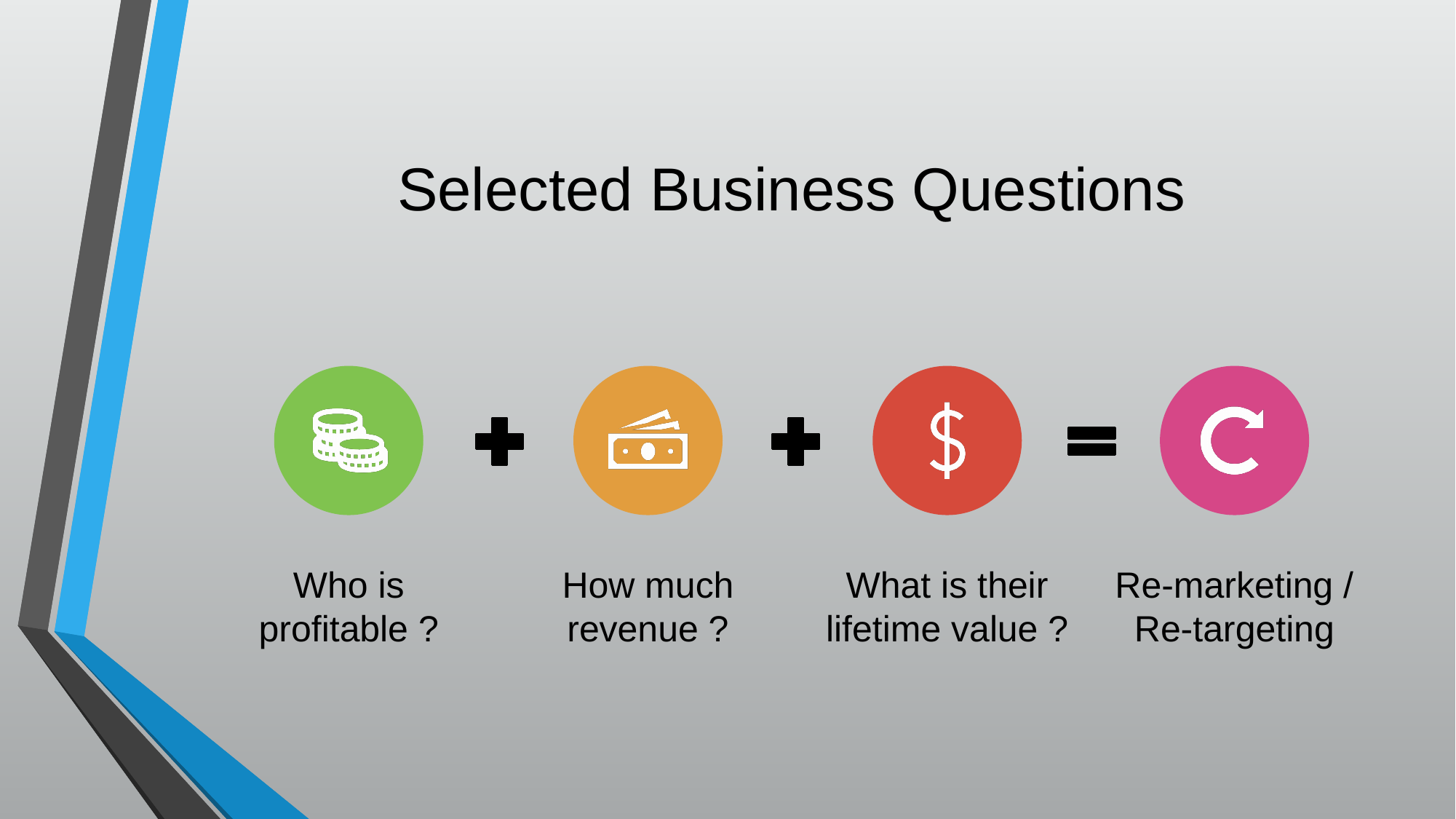

# Selected Business Questions
Who is profitable ?
How much revenue ?
What is their lifetime value ?
Re-marketing / Re-targeting